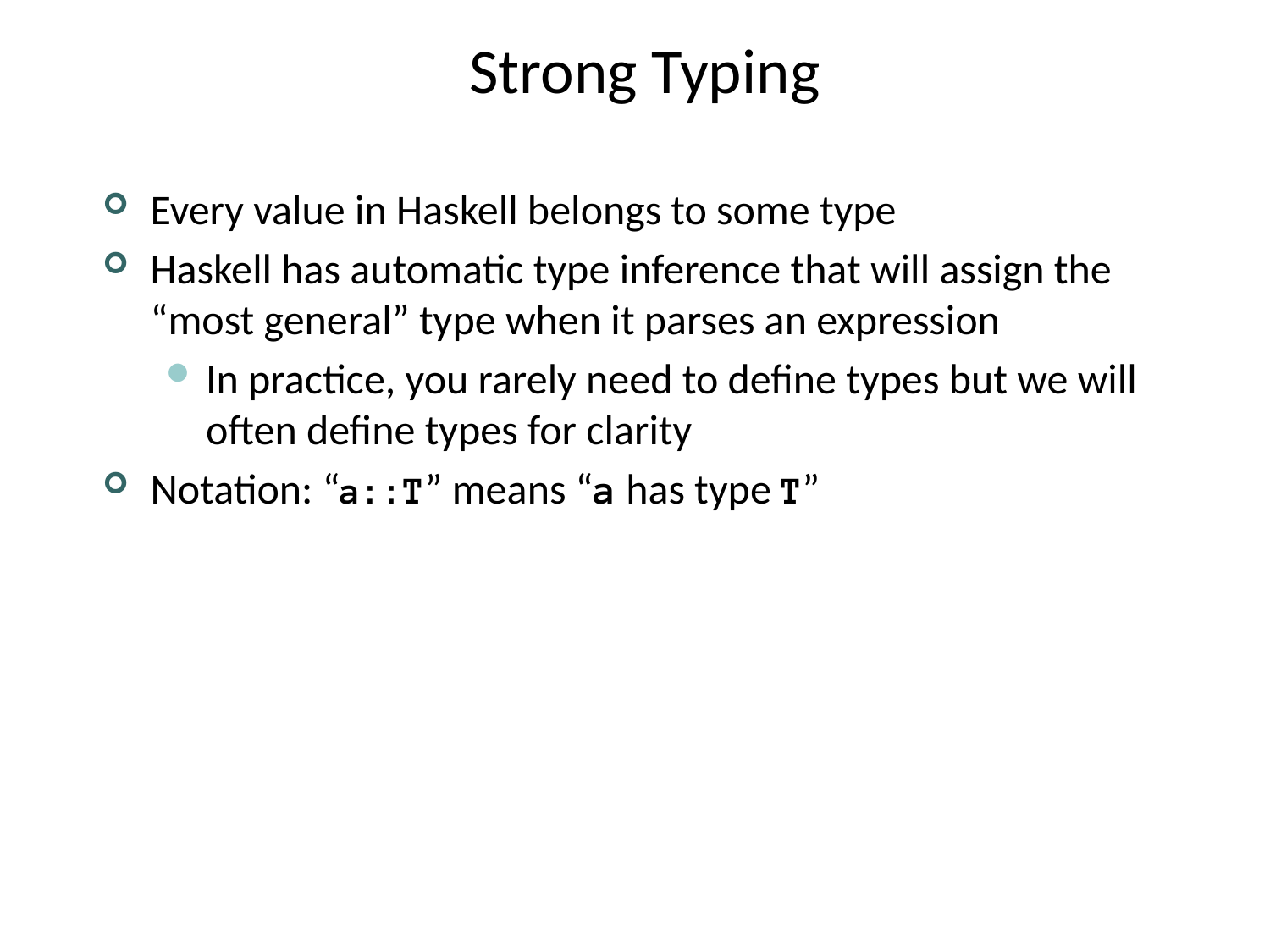

# Strong Typing
Every value in Haskell belongs to some type
Haskell has automatic type inference that will assign the “most general” type when it parses an expression
In practice, you rarely need to define types but we will often define types for clarity
Notation: “a::T” means “a has type T”